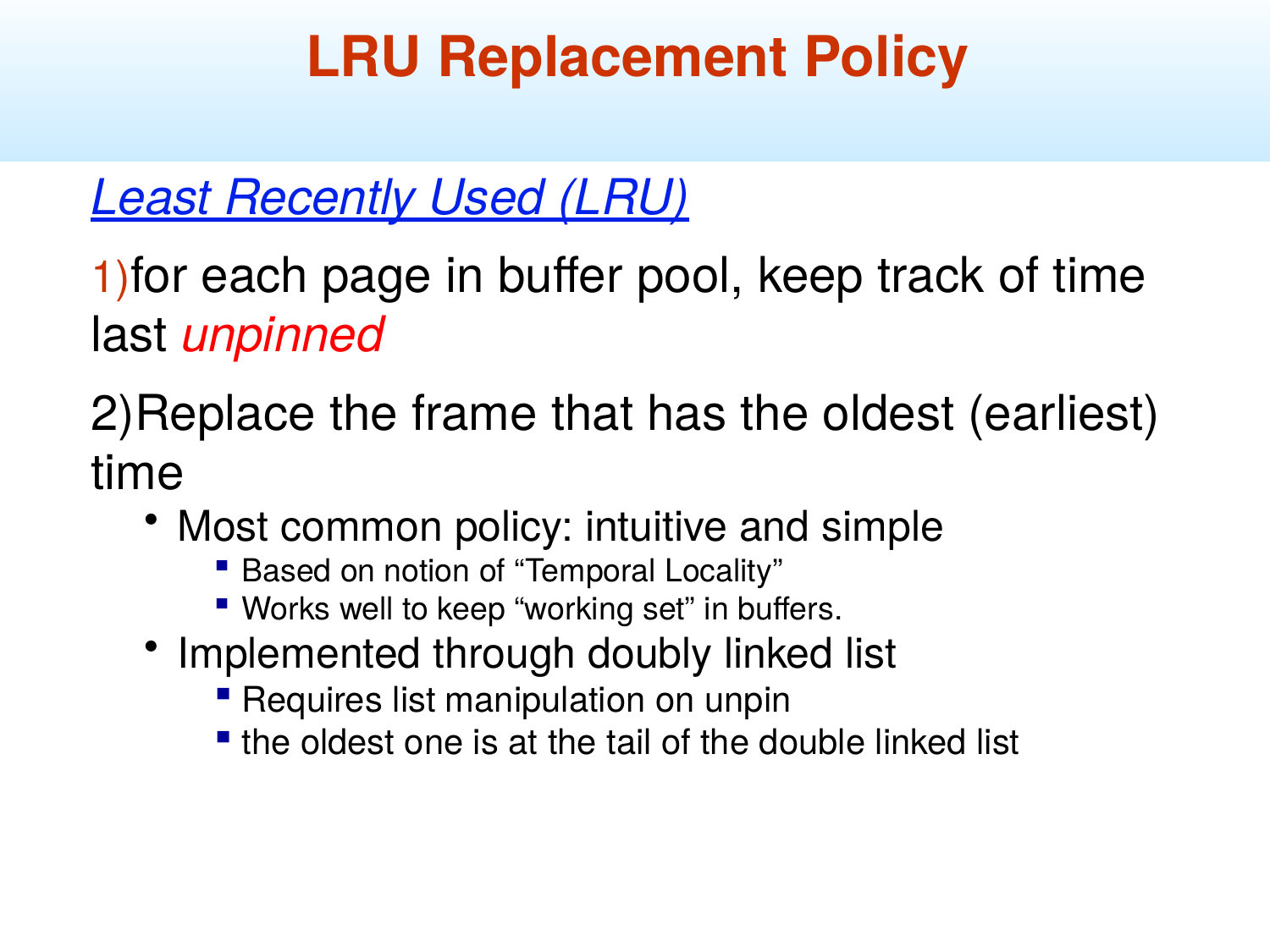

LRU Replacement Policy
Least Recently Used (LRU)
for each page in buffer pool, keep track of time last unpinned
2)Replace the frame that has the oldest (earliest) time
Most common policy: intuitive and simple
Based on notion of “Temporal Locality”
Works well to keep “working set” in buffers.
Implemented through doubly linked list
Requires list manipulation on unpin
the oldest one is at the tail of the double linked list
22